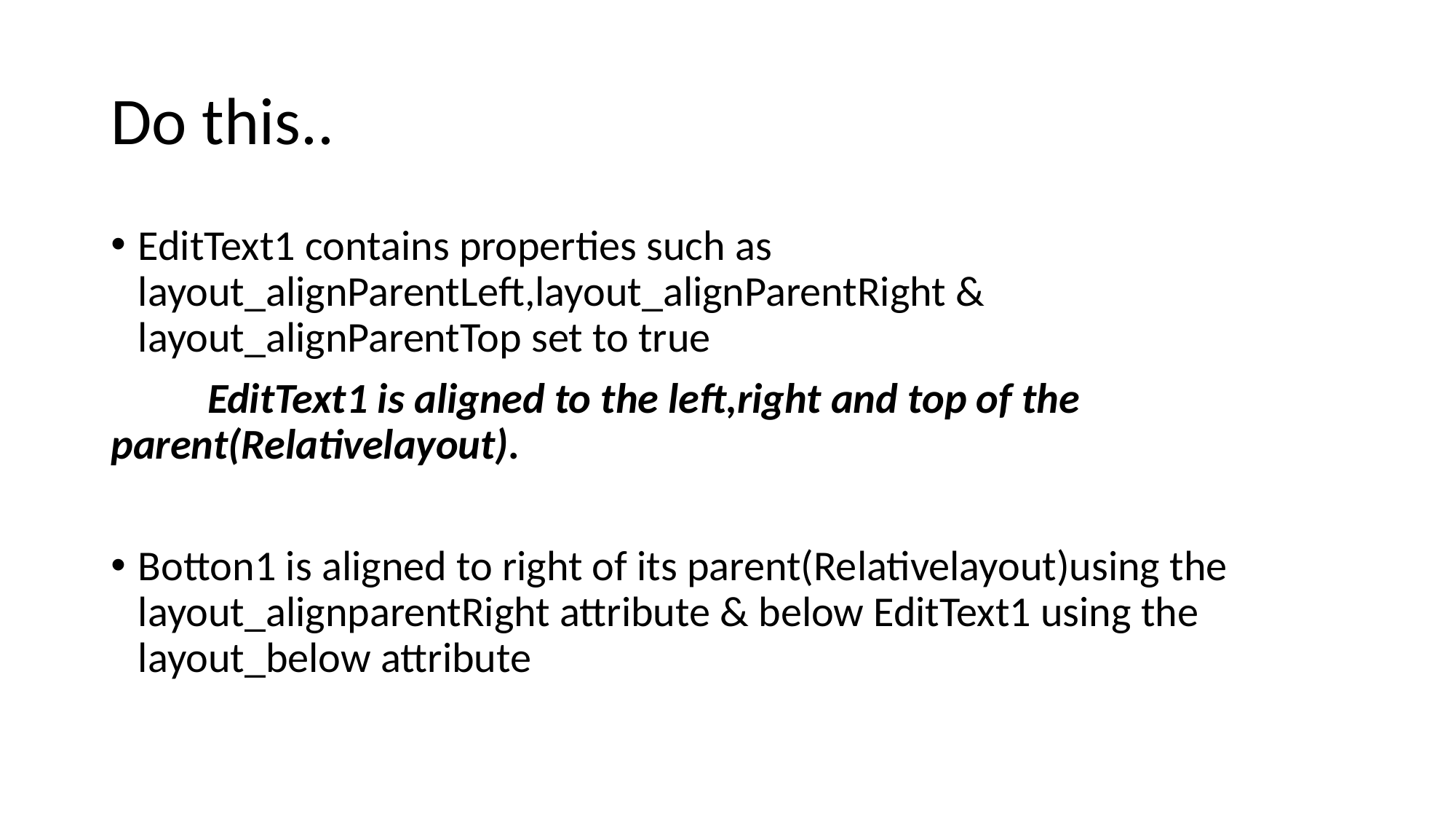

# Do this..
EditText1 contains properties such as layout_alignParentLeft,layout_alignParentRight & layout_alignParentTop set to true
          EditText1 is aligned to the left,right and top of the parent(Relativelayout).

Botton1 is aligned to right of its parent(Relativelayout)using the layout_alignparentRight attribute & below EditText1 using the layout_below attribute